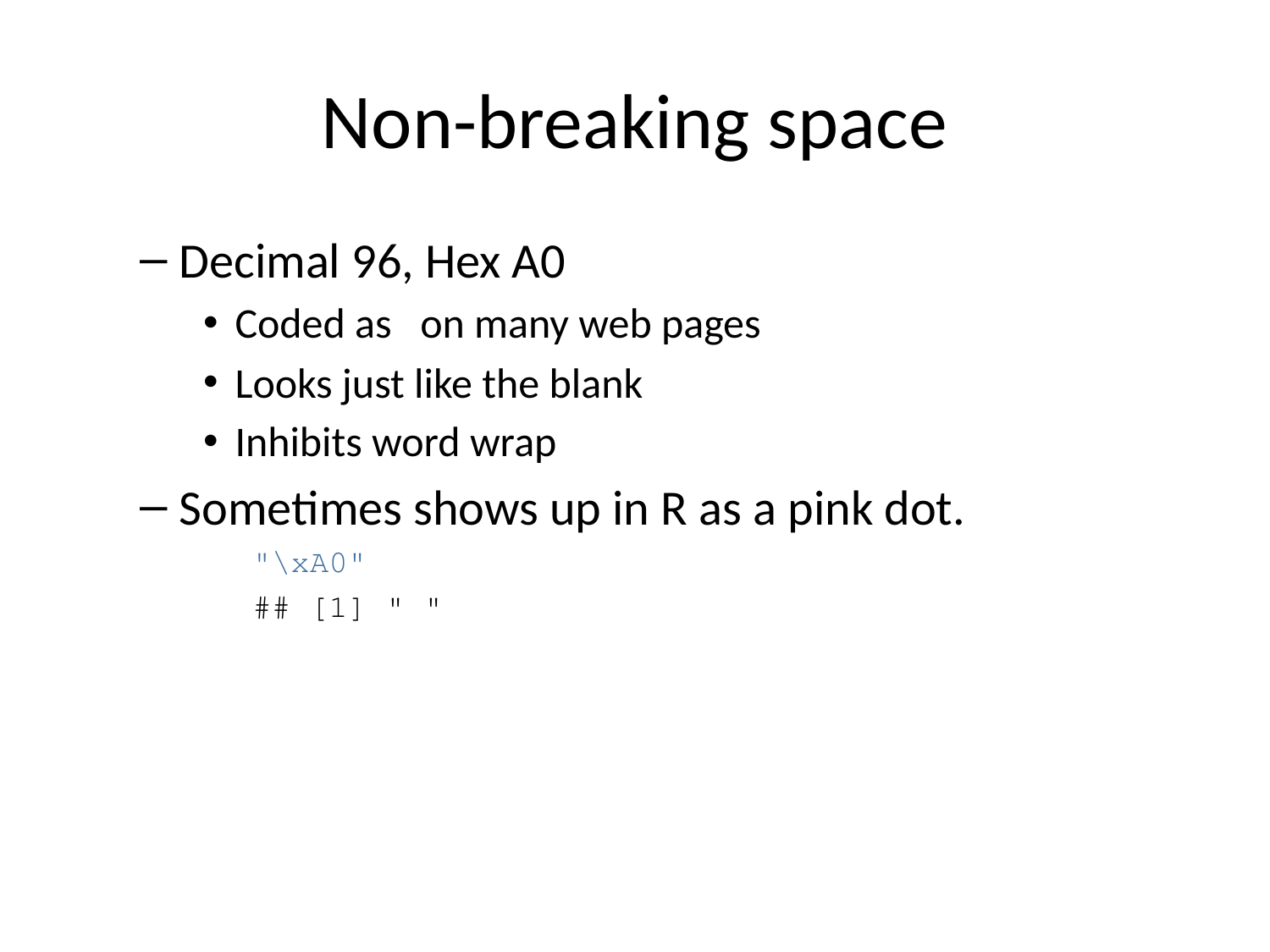

# Non-breaking space
Decimal 96, Hex A0
Coded as   on many web pages
Looks just like the blank
Inhibits word wrap
Sometimes shows up in R as a pink dot.
"\xA0"
## [1] " "